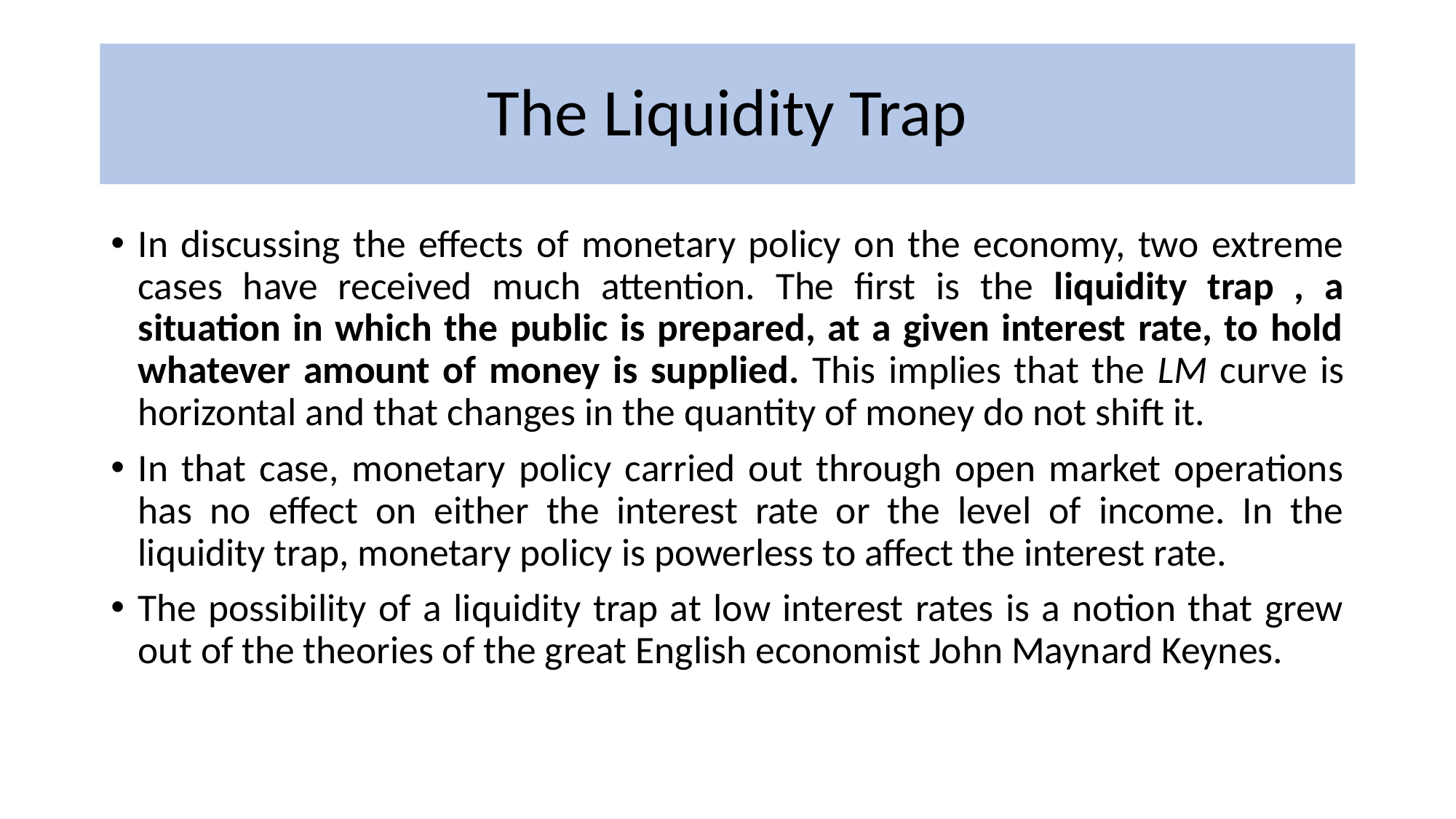

# The Liquidity Trap
In discussing the effects of monetary policy on the economy, two extreme cases have received much attention. The first is the liquidity trap , a situation in which the public is prepared, at a given interest rate, to hold whatever amount of money is supplied. This implies that the LM curve is horizontal and that changes in the quantity of money do not shift it.
In that case, monetary policy carried out through open market operations has no effect on either the interest rate or the level of income. In the liquidity trap, monetary policy is powerless to affect the interest rate.
The possibility of a liquidity trap at low interest rates is a notion that grew out of the theories of the great English economist John Maynard Keynes.